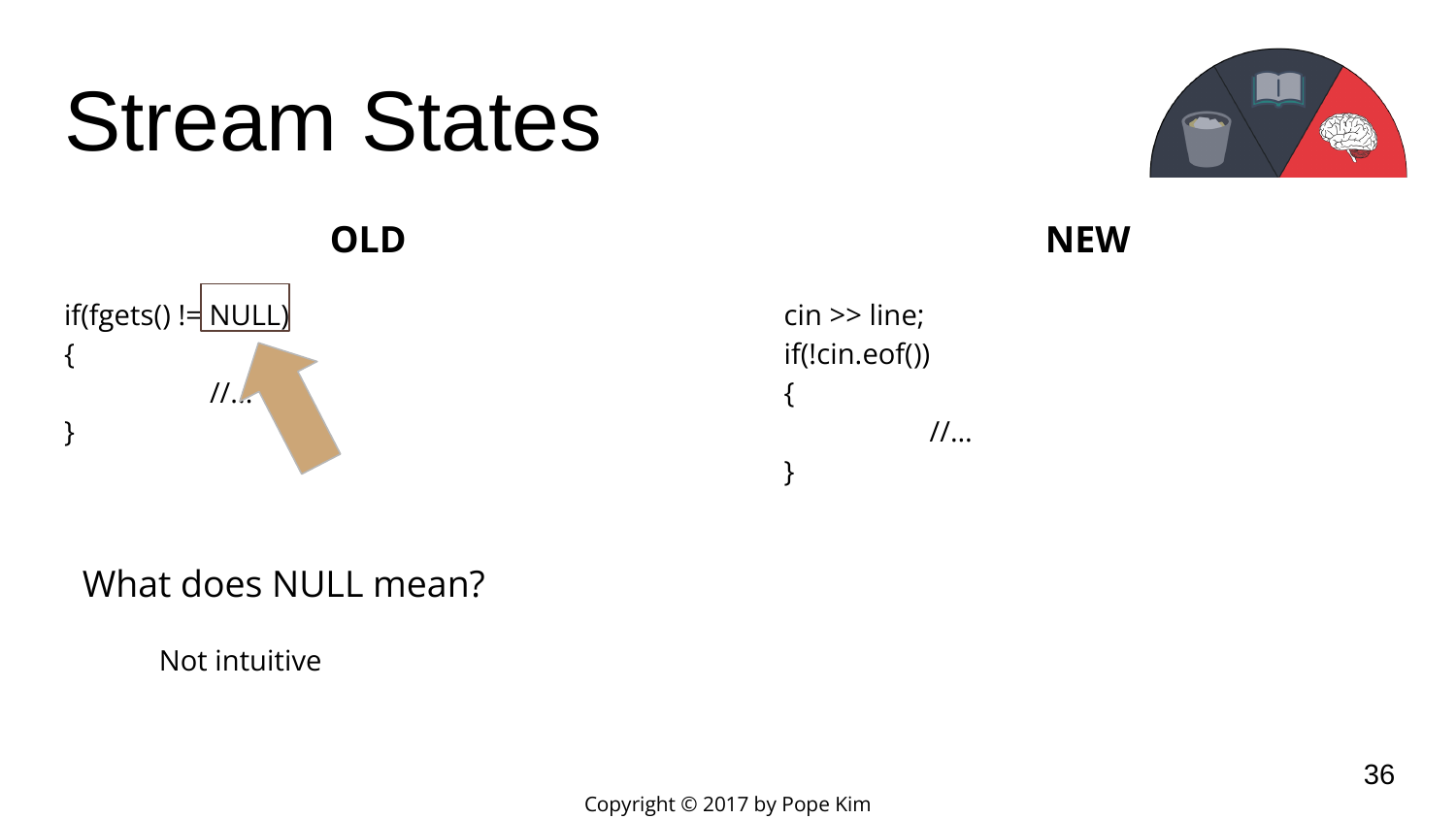

# Stream States
OLD
if(fgets() != NULL)
{
	//...
}
NEW
cin >> line;
if(!cin.eof())
{
	//…
}

What does NULL mean?
Not intuitive
36